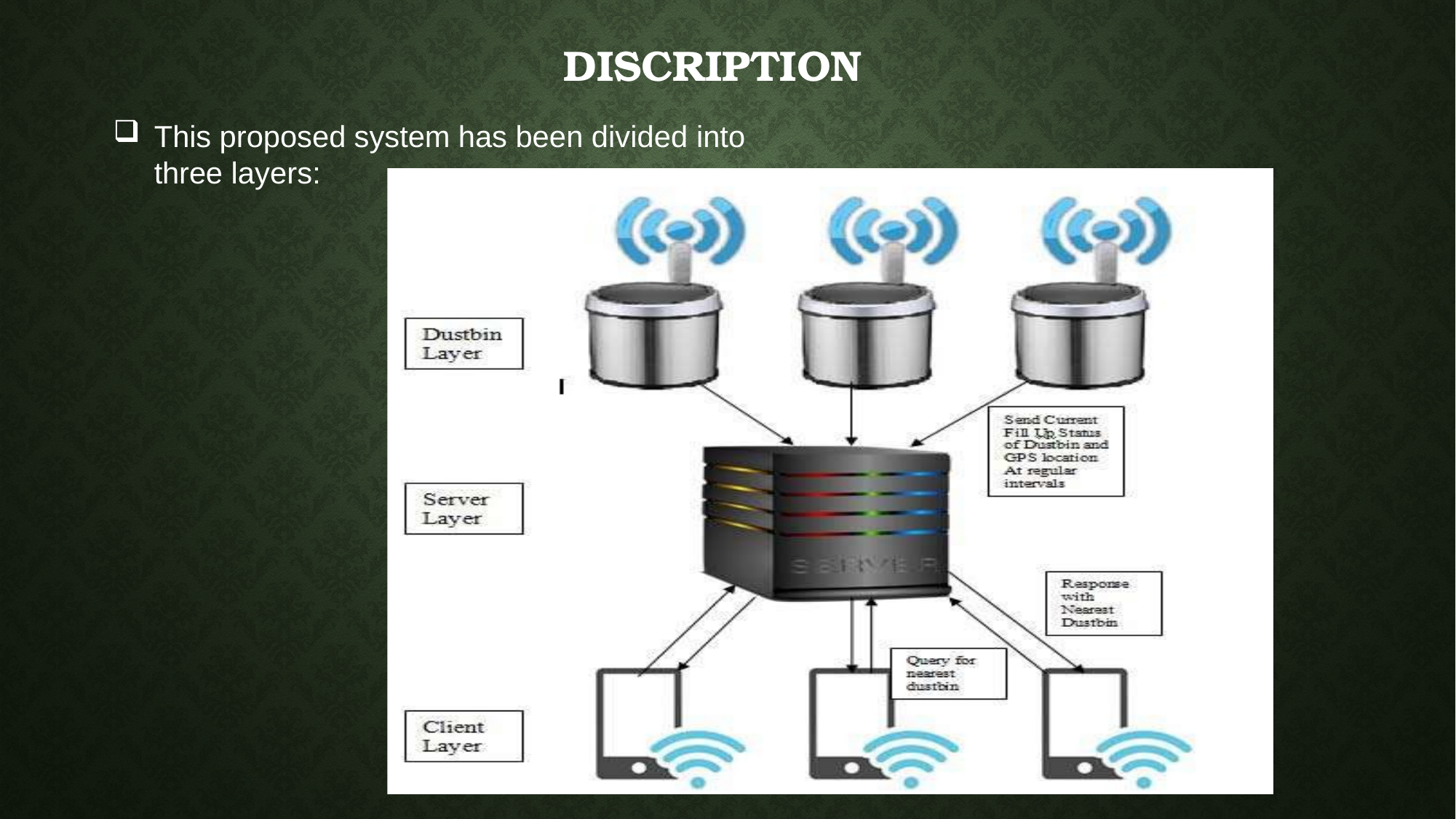

# DISCRIPTION
This proposed system has been divided into  three layers: